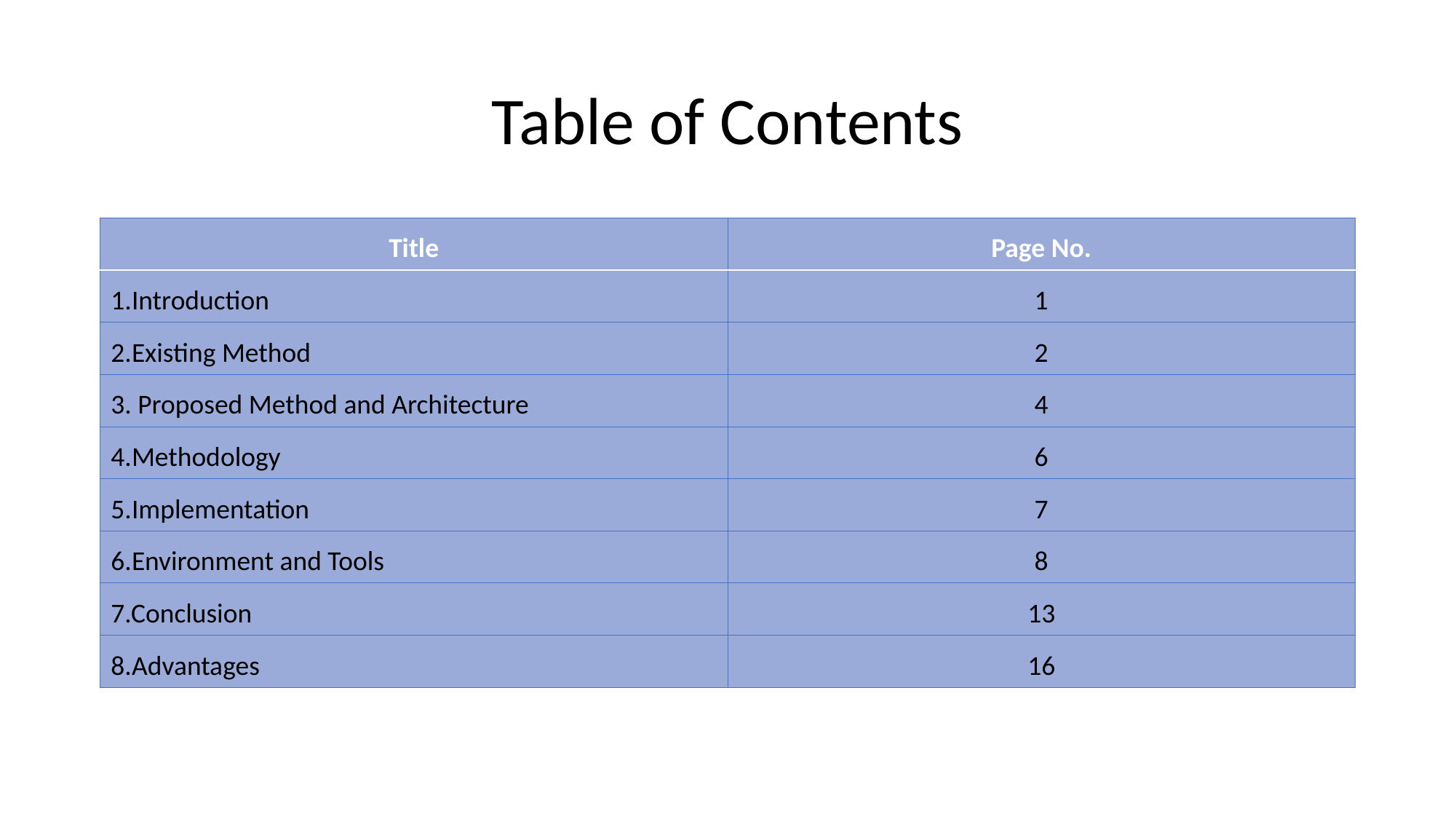

# Table of Contents
| Title | Page No. |
| --- | --- |
| 1.Introduction | 1 |
| 2.Existing Method | 2 |
| 3. Proposed Method and Architecture | 4 |
| 4.Methodology | 6 |
| 5.Implementation | 7 |
| 6.Environment and Tools | 8 |
| 7.Conclusion | 13 |
| 8.Advantages | 16 |